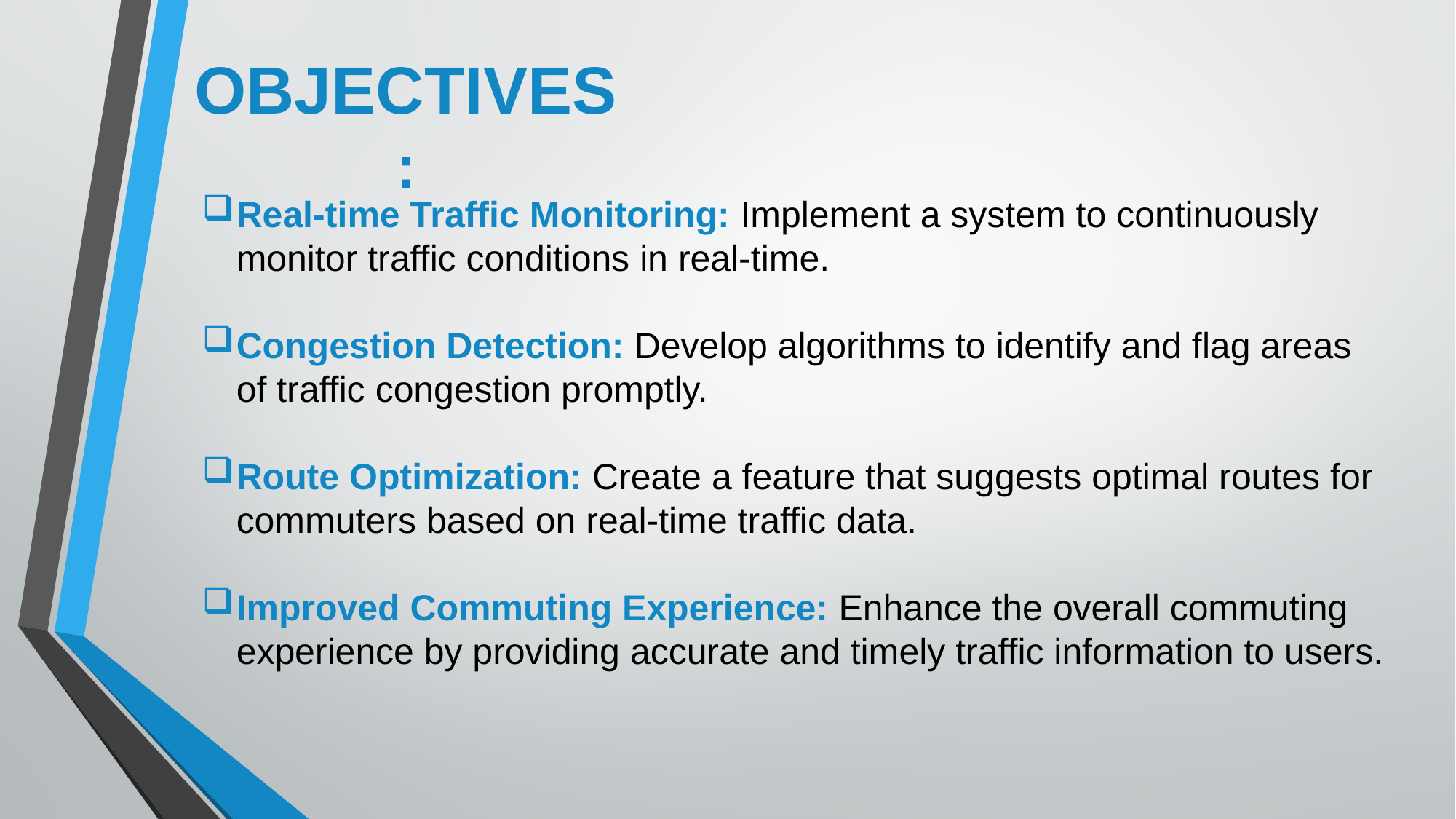

# OBJECTIVES:
Real-time Traffic Monitoring: Implement a system to continuously monitor traffic conditions in real-time.

Congestion Detection: Develop algorithms to identify and flag areas of traffic congestion promptly.

Route Optimization: Create a feature that suggests optimal routes for commuters based on real-time traffic data.

Improved Commuting Experience: Enhance the overall commuting experience by providing accurate and timely traffic information to users.